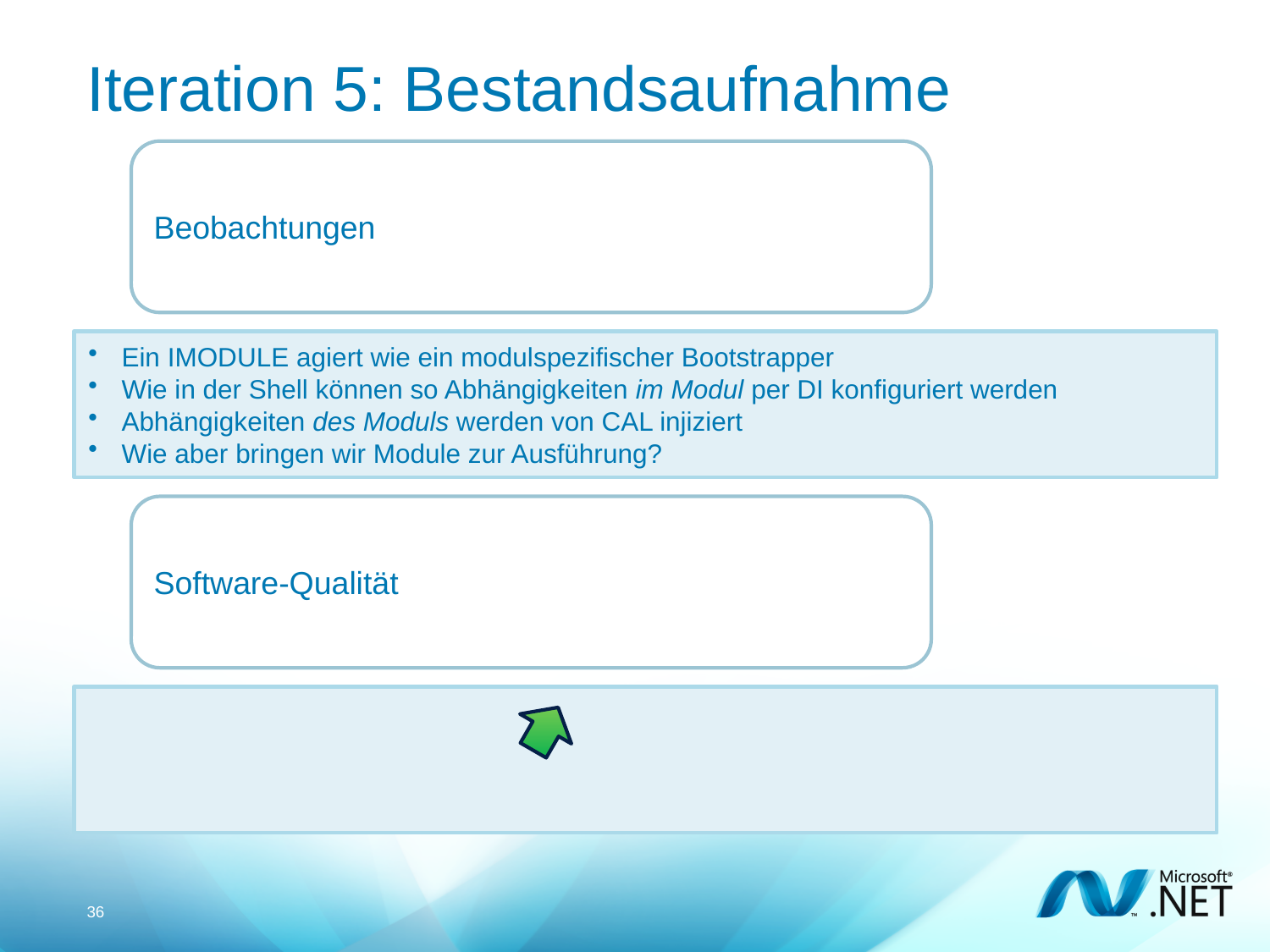

# Iteration 5: Bestandsaufnahme
Beobachtungen
Software-Qualität
Ein IModule agiert wie ein modulspezifischer Bootstrapper
Abhängigkeiten des Moduls werden von CAL injiziert
Wie in der Shell können so Abhängigkeiten im Modul per DI konfiguriert werden
Wie aber bringen wir Module zur Ausführung?